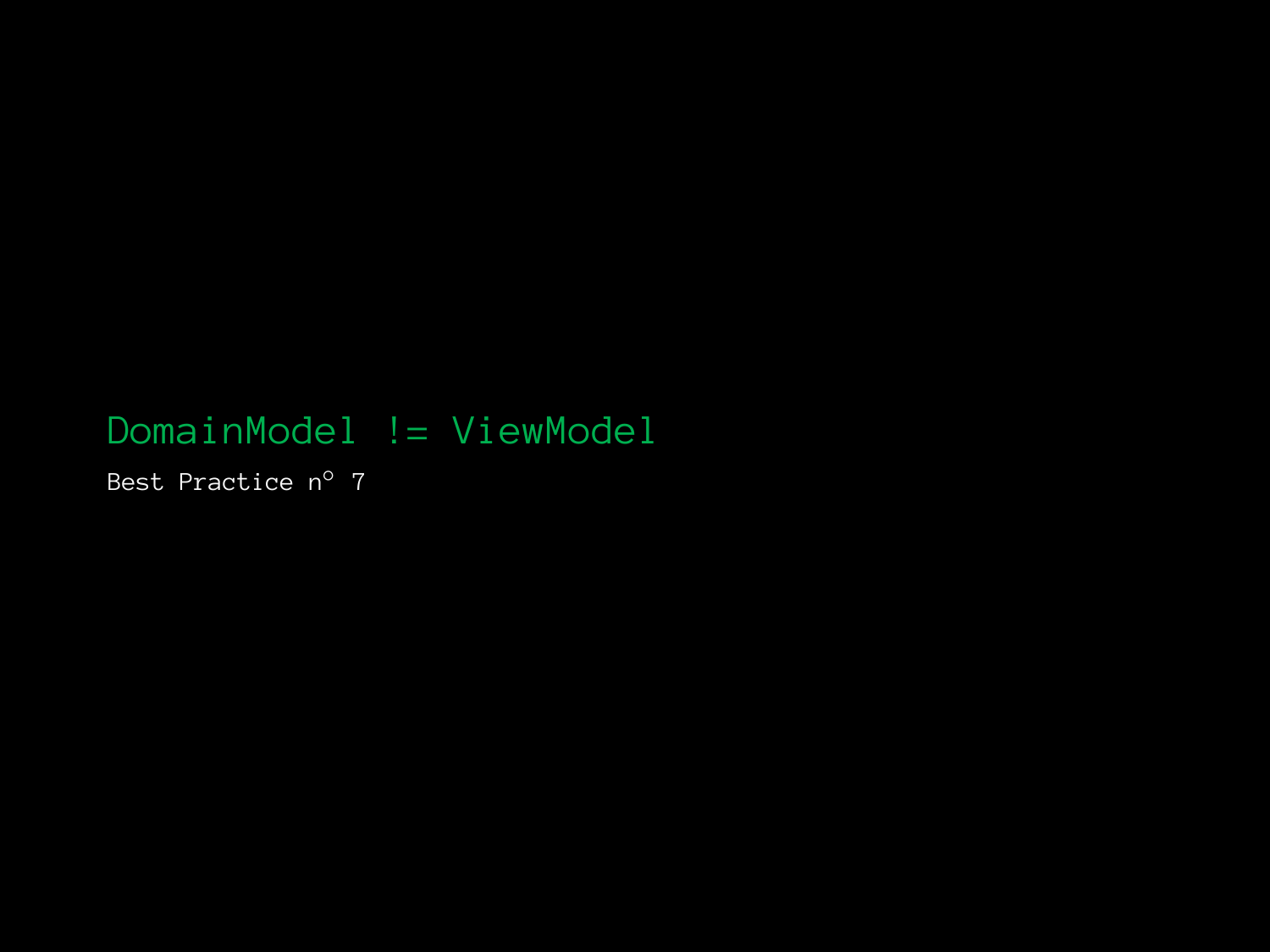

# DomainModel != ViewModel
Best Practice n° 7